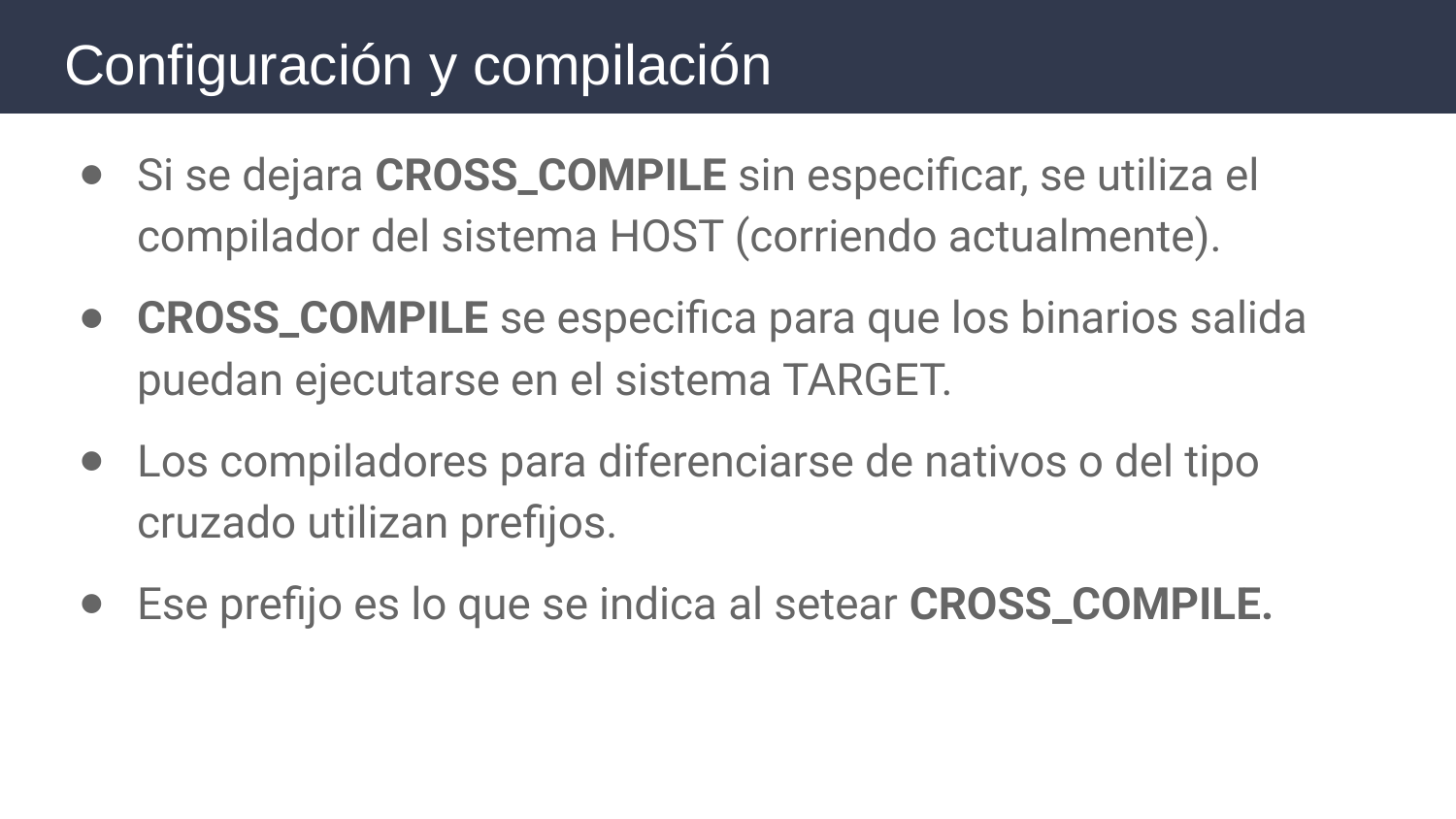

# Configuración y compilación

Si se dejara CROSS_COMPILE sin especificar, se utiliza el compilador del sistema HOST (corriendo actualmente).
CROSS_COMPILE se especifica para que los binarios salida puedan ejecutarse en el sistema TARGET.
Los compiladores para diferenciarse de nativos o del tipo cruzado utilizan prefijos.
Ese prefijo es lo que se indica al setear CROSS_COMPILE.